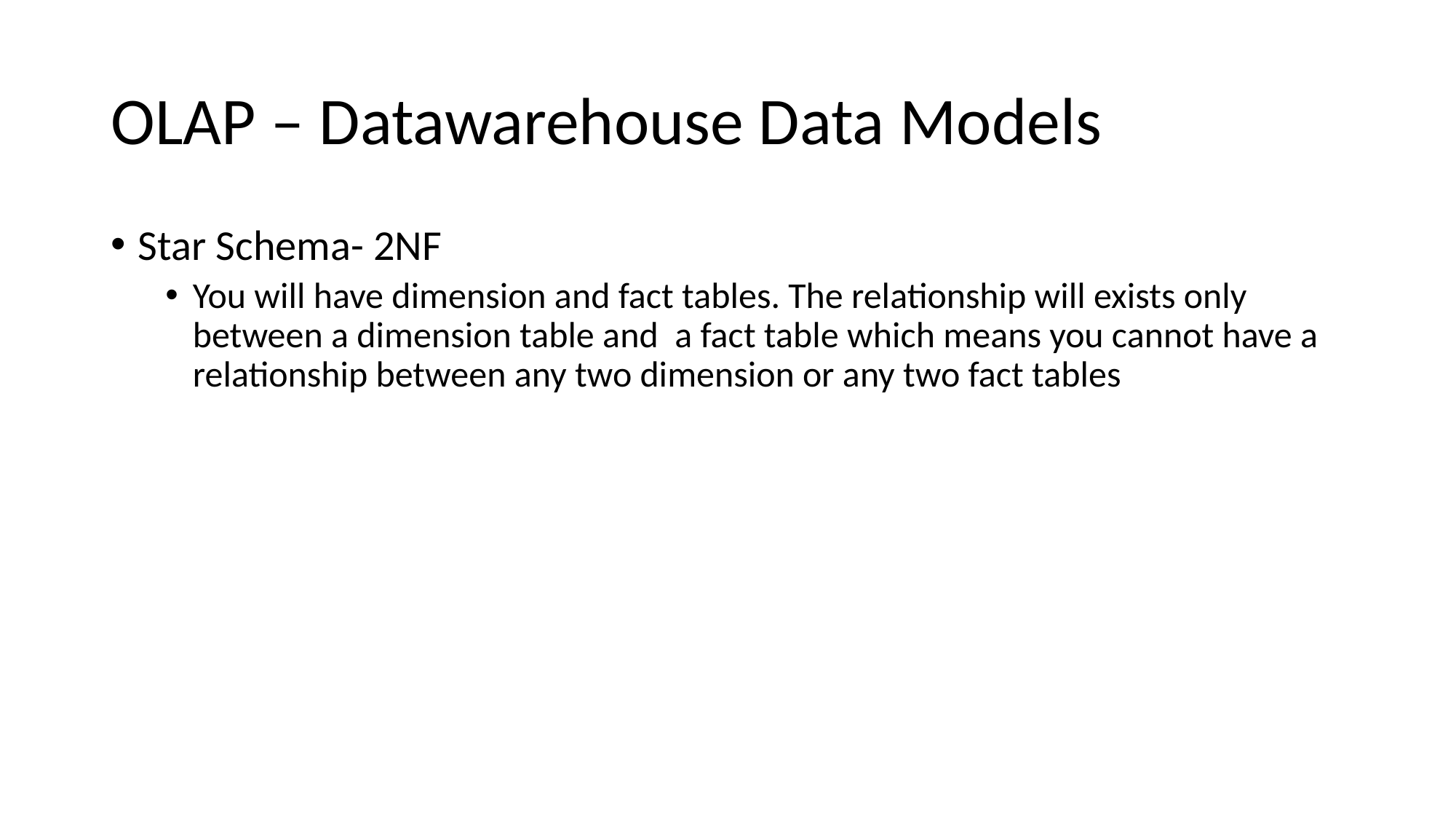

# OLAP – Datawarehouse Data Models
Star Schema- 2NF
You will have dimension and fact tables. The relationship will exists only between a dimension table and  a fact table which means you cannot have a relationship between any two dimension or any two fact tables